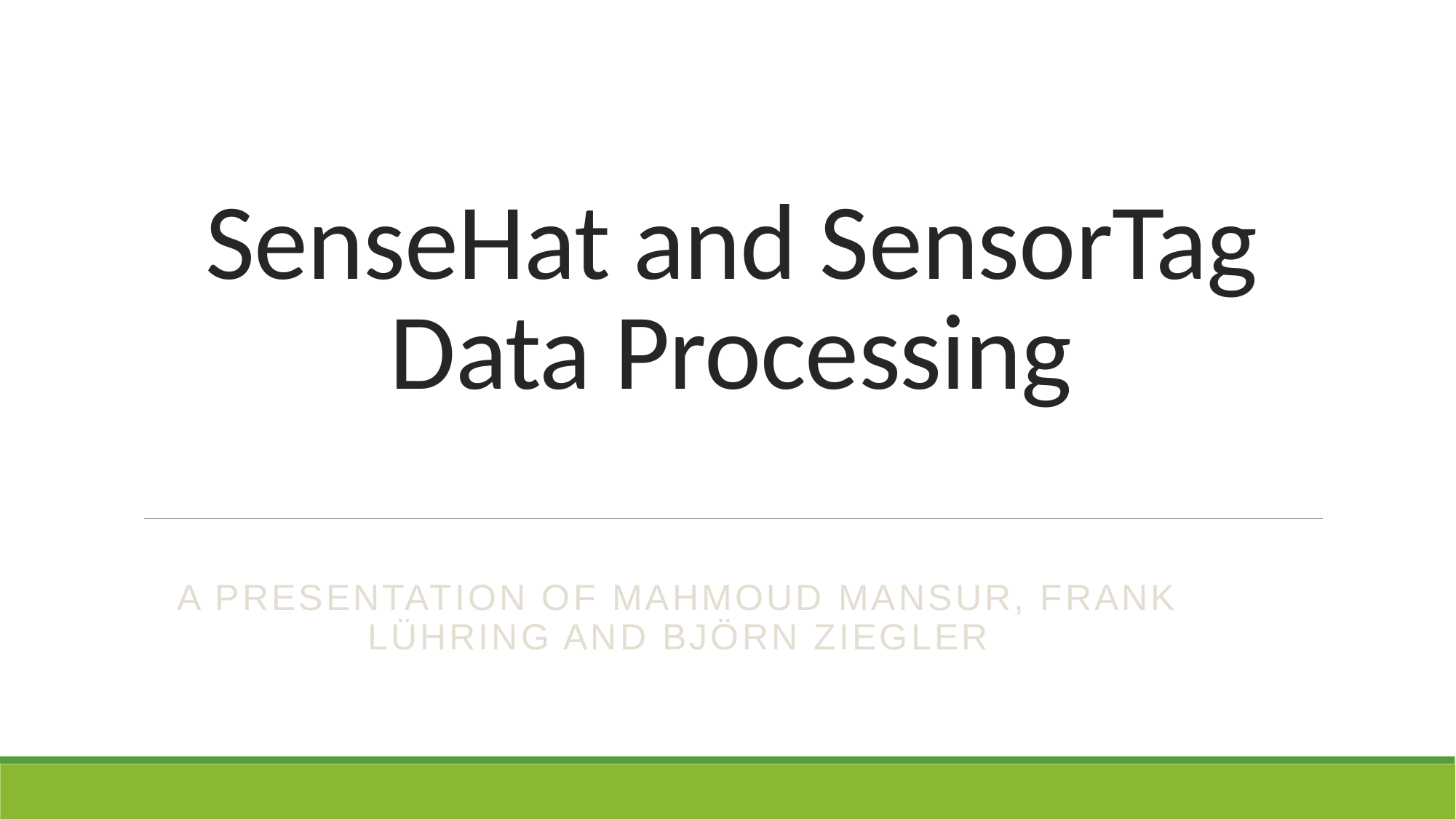

# SenseHat and SensorTag Data Processing
A presentation of Mahmoud Mansur, Frank Lühring and Björn Ziegler